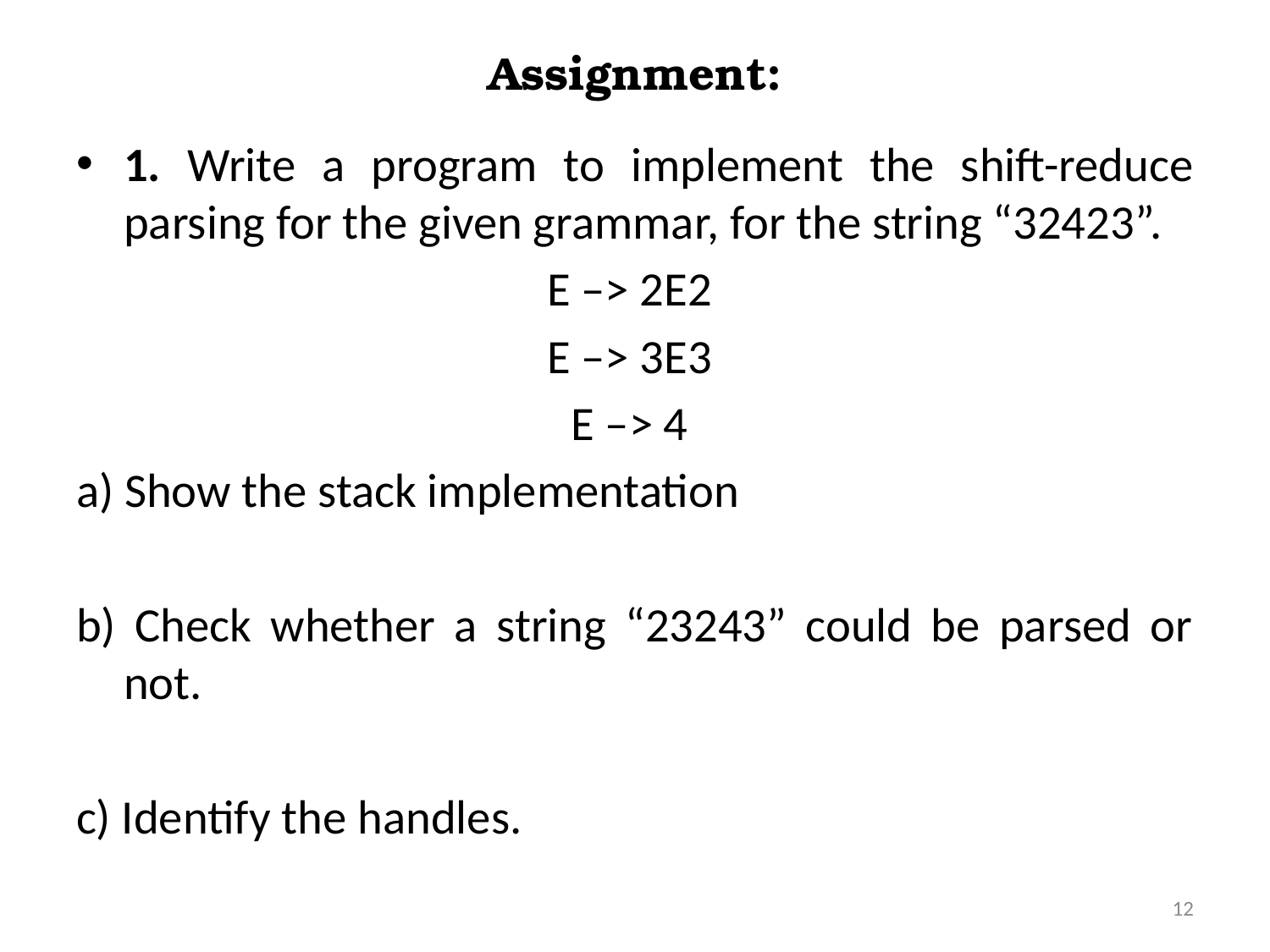

# Assignment:
1. Write a program to implement the shift-reduce parsing for the given grammar, for the string “32423”.
E –> 2E2
E –> 3E3
E –> 4
a) Show the stack implementation

b) Check whether a string “23243” could be parsed or not.

c) Identify the handles.

12